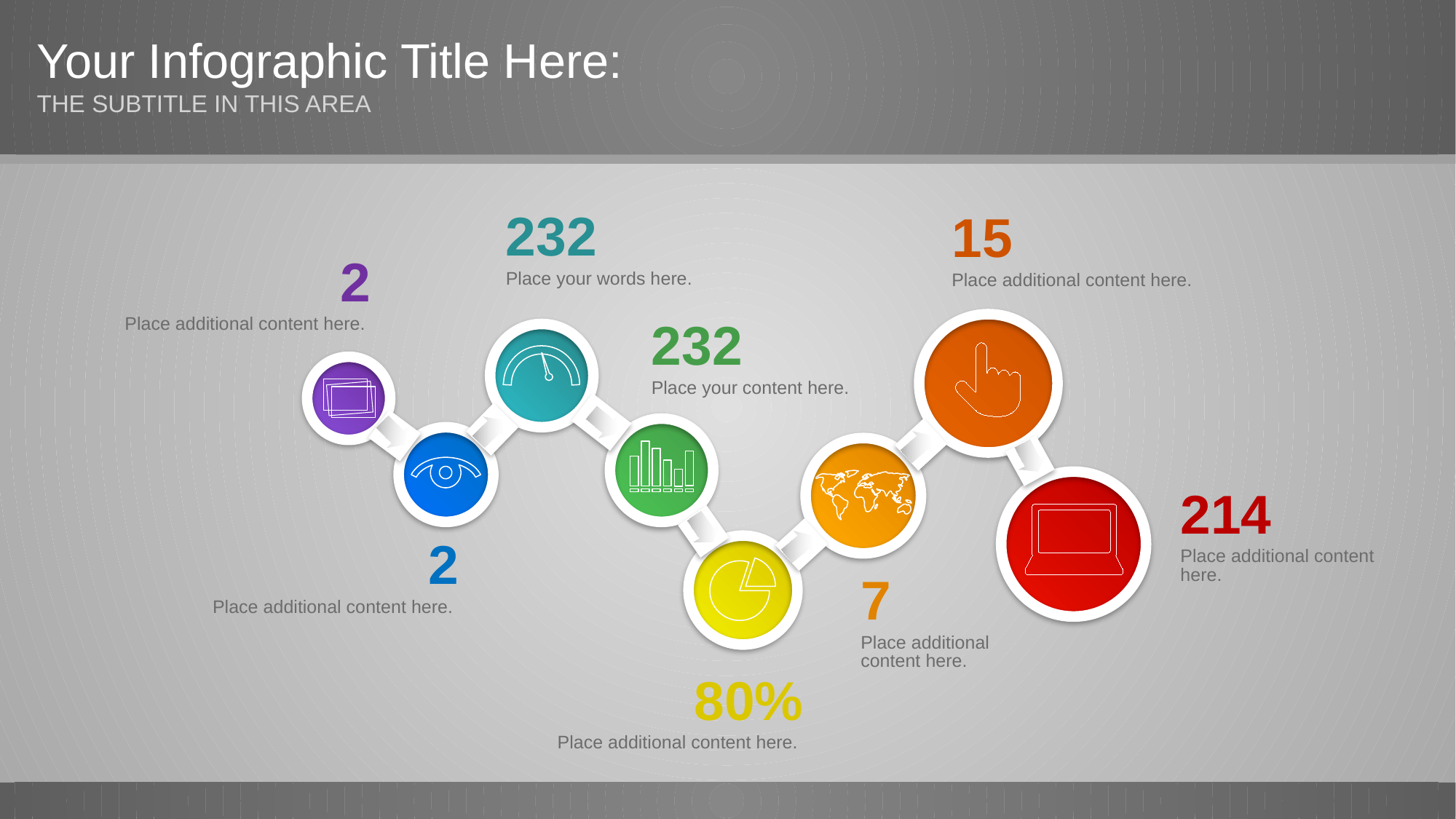

Your Infographic Title Here:
THE SUBTITLE IN THIS AREA
# Sample 2

232
Place your words here.
15
Place additional content here.
2
Place additional content here.

232
Place your content here.

214
Place additional content here.

2
Place additional content here.

7
Place additional content here.
80%
Place additional content here.